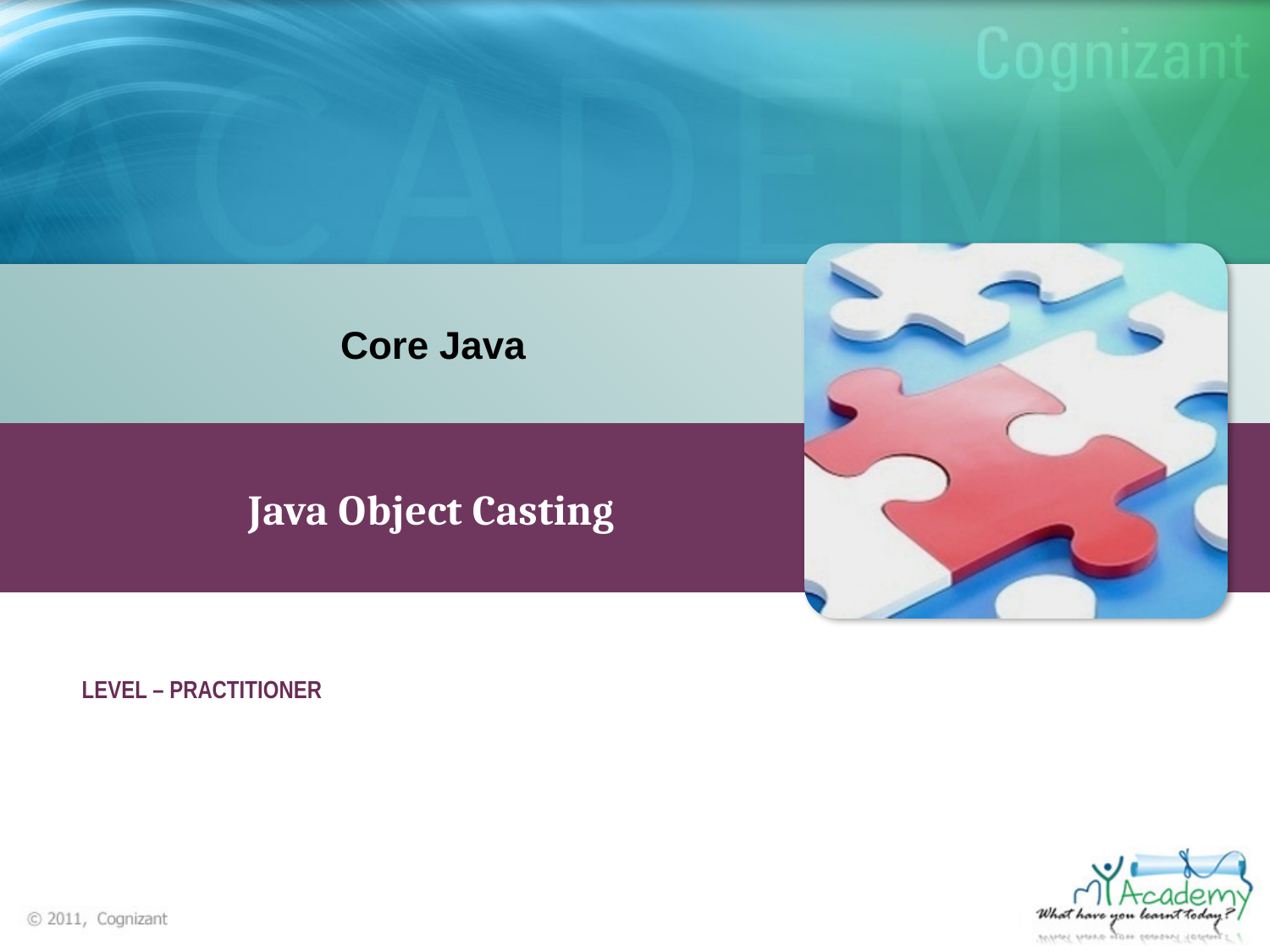

Core Java
Java Object Casting
LEVEL – PRACTITIONER